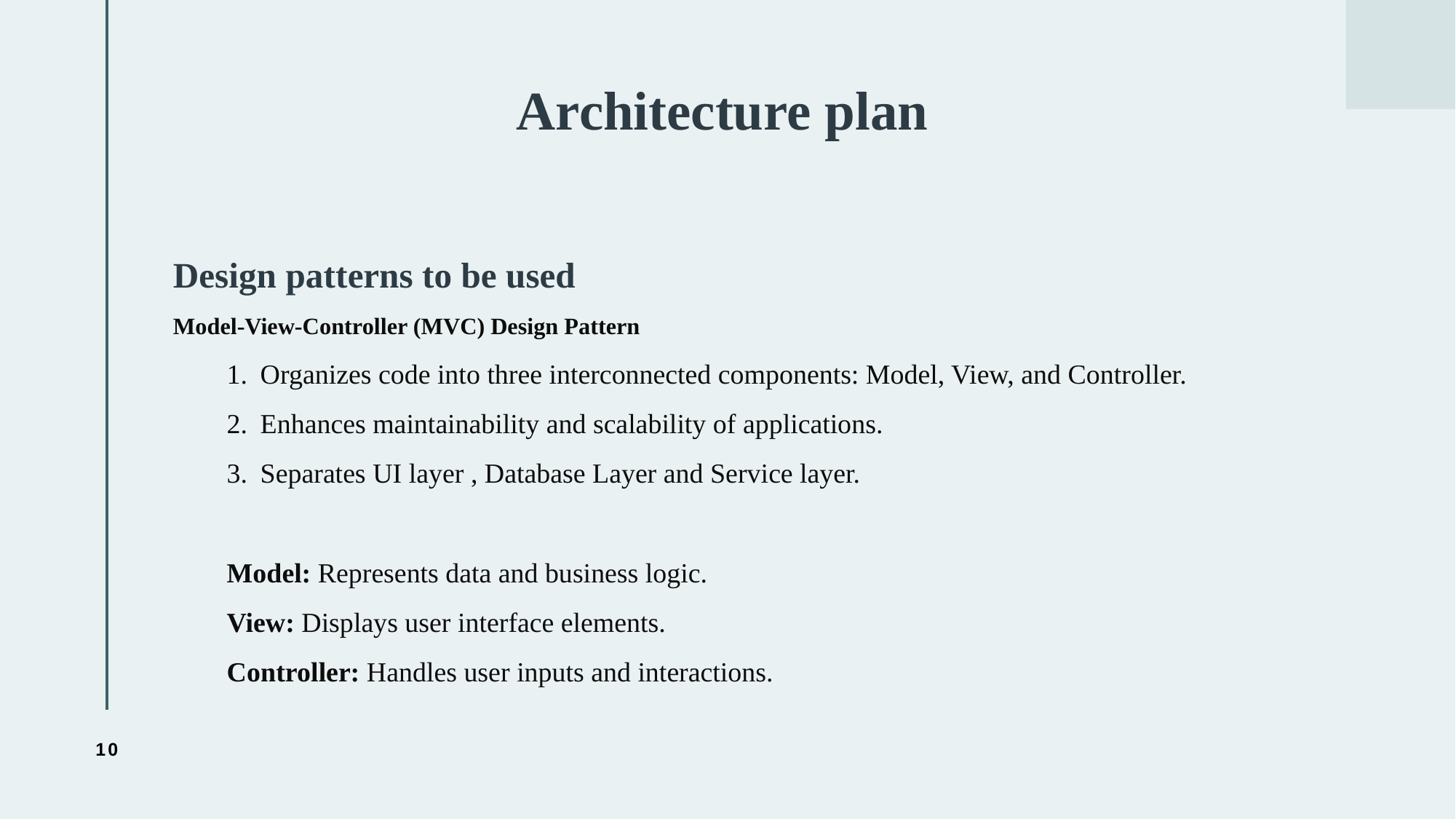

# Architecture plan
Design patterns to be used
Model-View-Controller (MVC) Design Pattern
Organizes code into three interconnected components: Model, View, and Controller.
Enhances maintainability and scalability of applications.
Separates UI layer , Database Layer and Service layer.

Model: Represents data and business logic.
View: Displays user interface elements.
Controller: Handles user inputs and interactions.

10